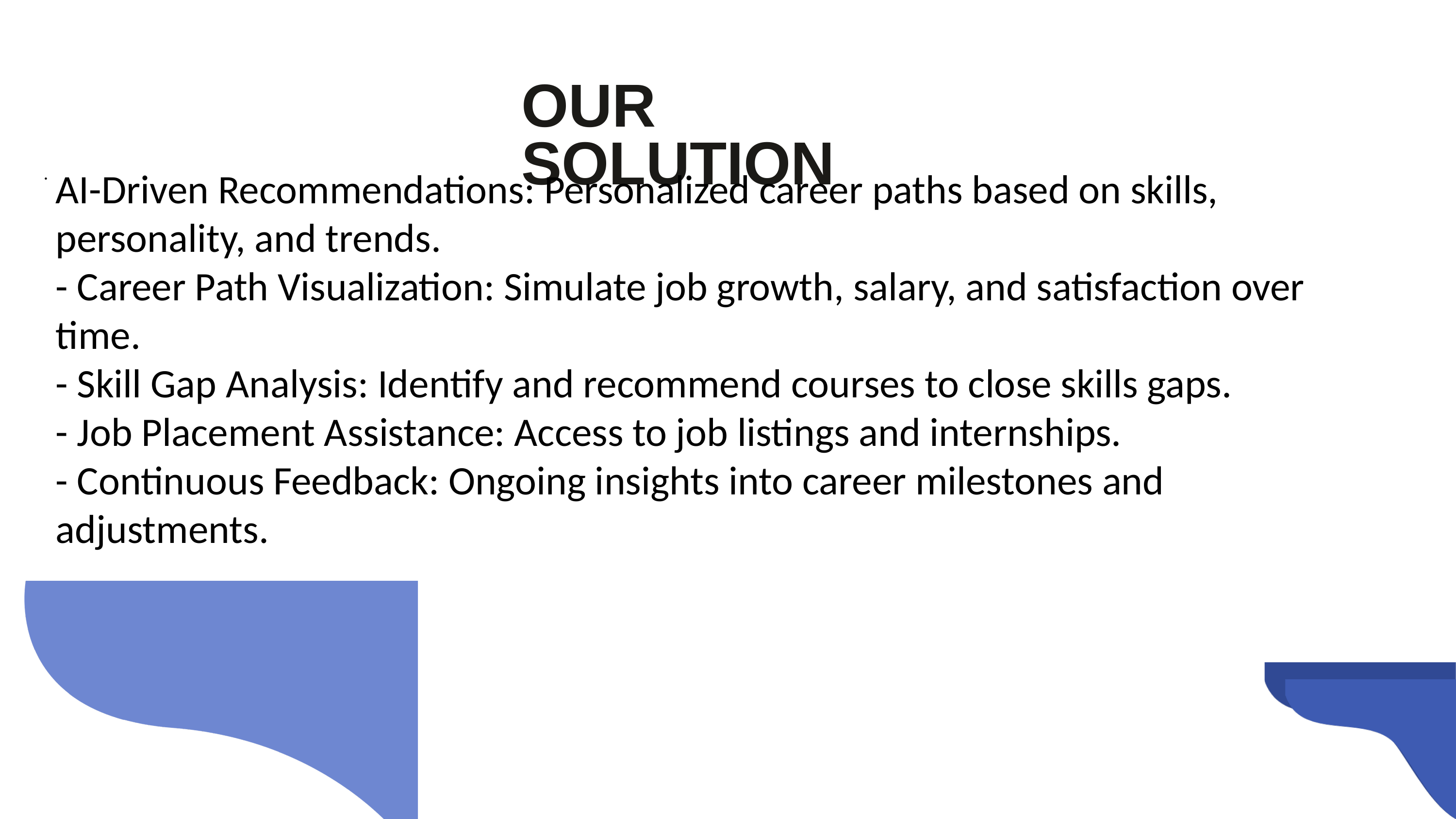

OUR SOLUTION
.

AI-Driven Recommendations: Personalized career paths based on skills, personality, and trends.
- Career Path Visualization: Simulate job growth, salary, and satisfaction over time.
- Skill Gap Analysis: Identify and recommend courses to close skills gaps.
- Job Placement Assistance: Access to job listings and internships.
- Continuous Feedback: Ongoing insights into career milestones and adjustments.